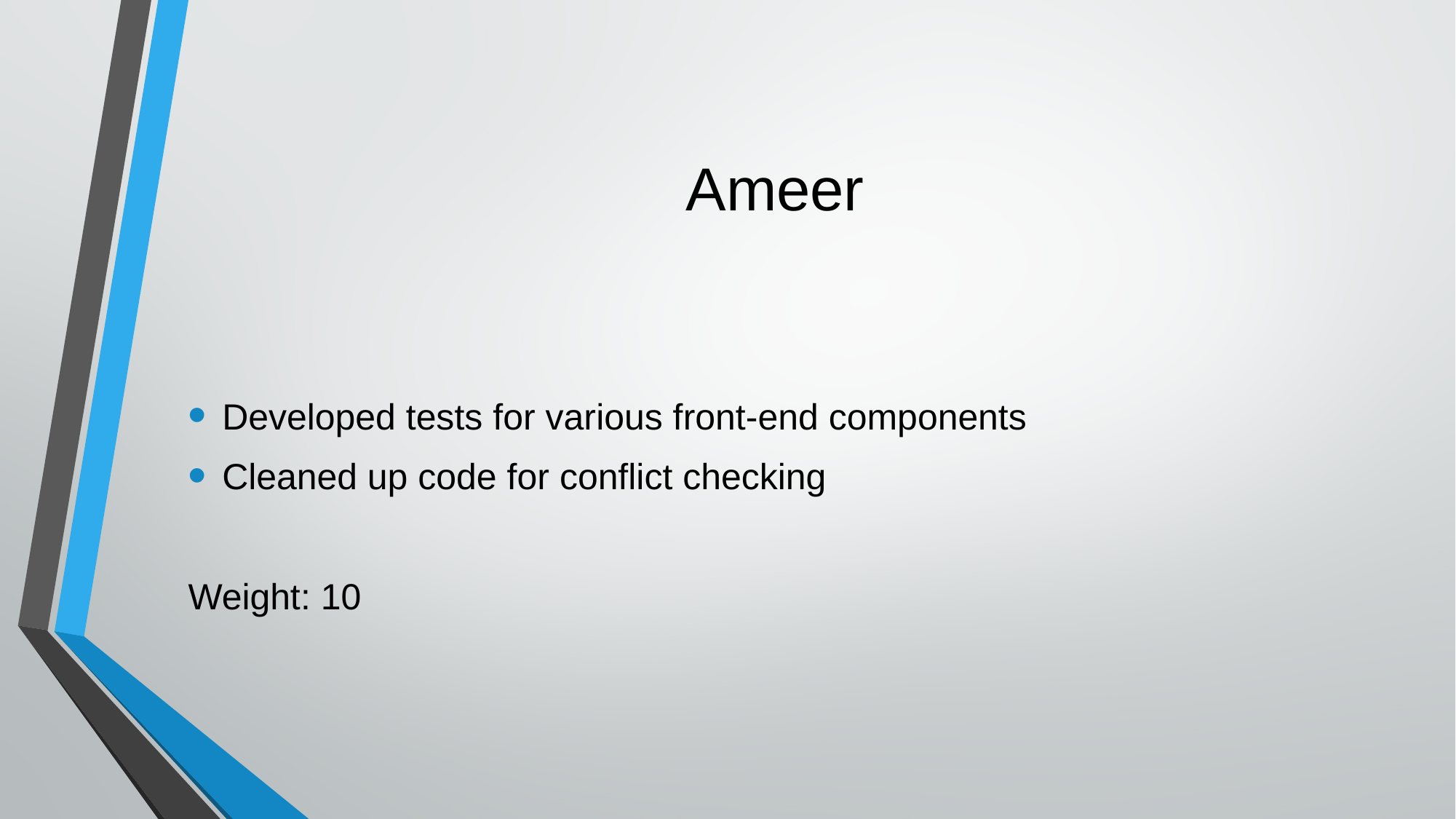

# Ameer
Developed tests for various front-end components
Cleaned up code for conflict checking

Weight: 10